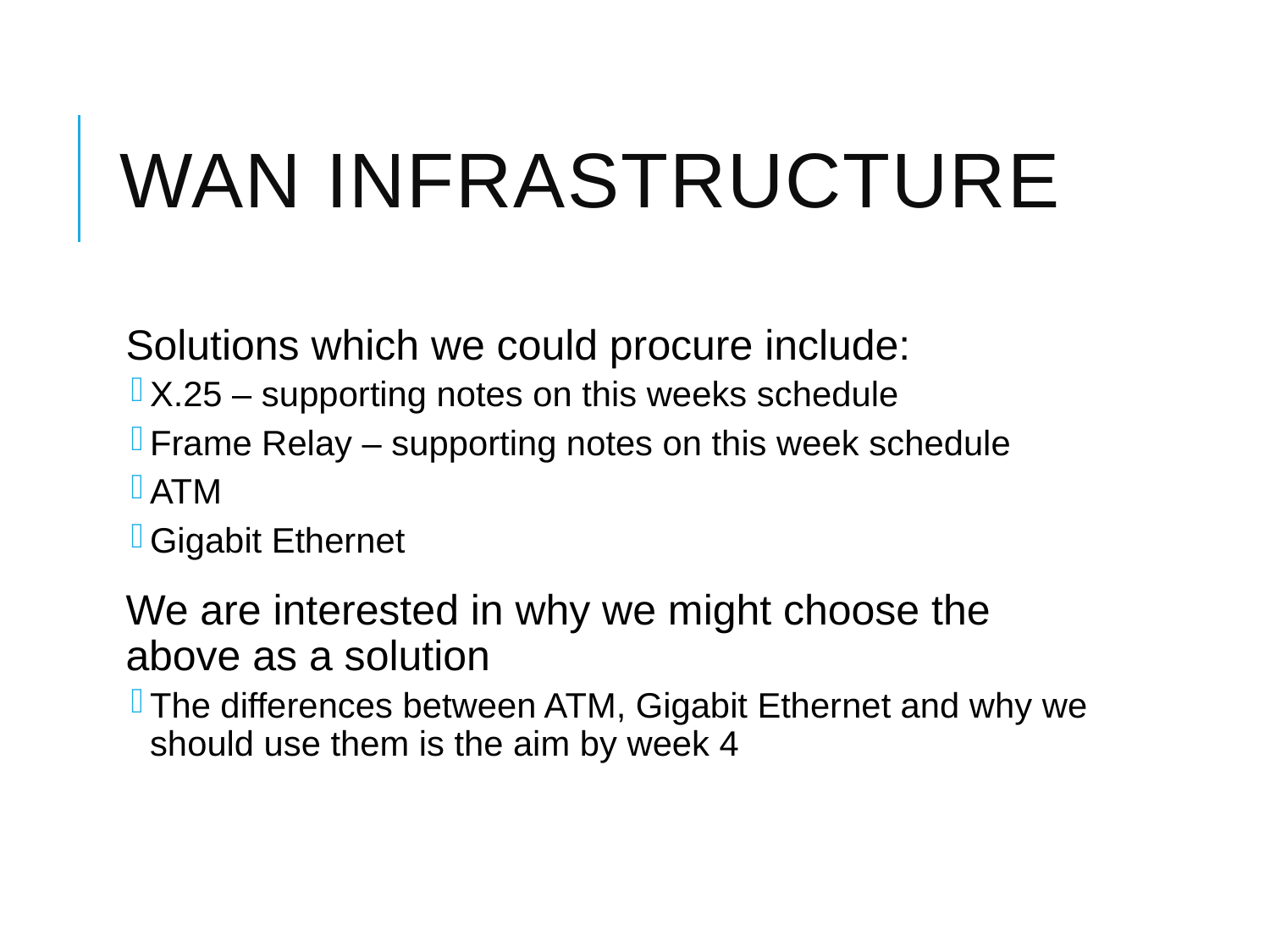

# WAN Infrastructure
Solutions which we could procure include:
X.25 – supporting notes on this weeks schedule
Frame Relay – supporting notes on this week schedule
ATM
Gigabit Ethernet
We are interested in why we might choose the above as a solution
The differences between ATM, Gigabit Ethernet and why we should use them is the aim by week 4